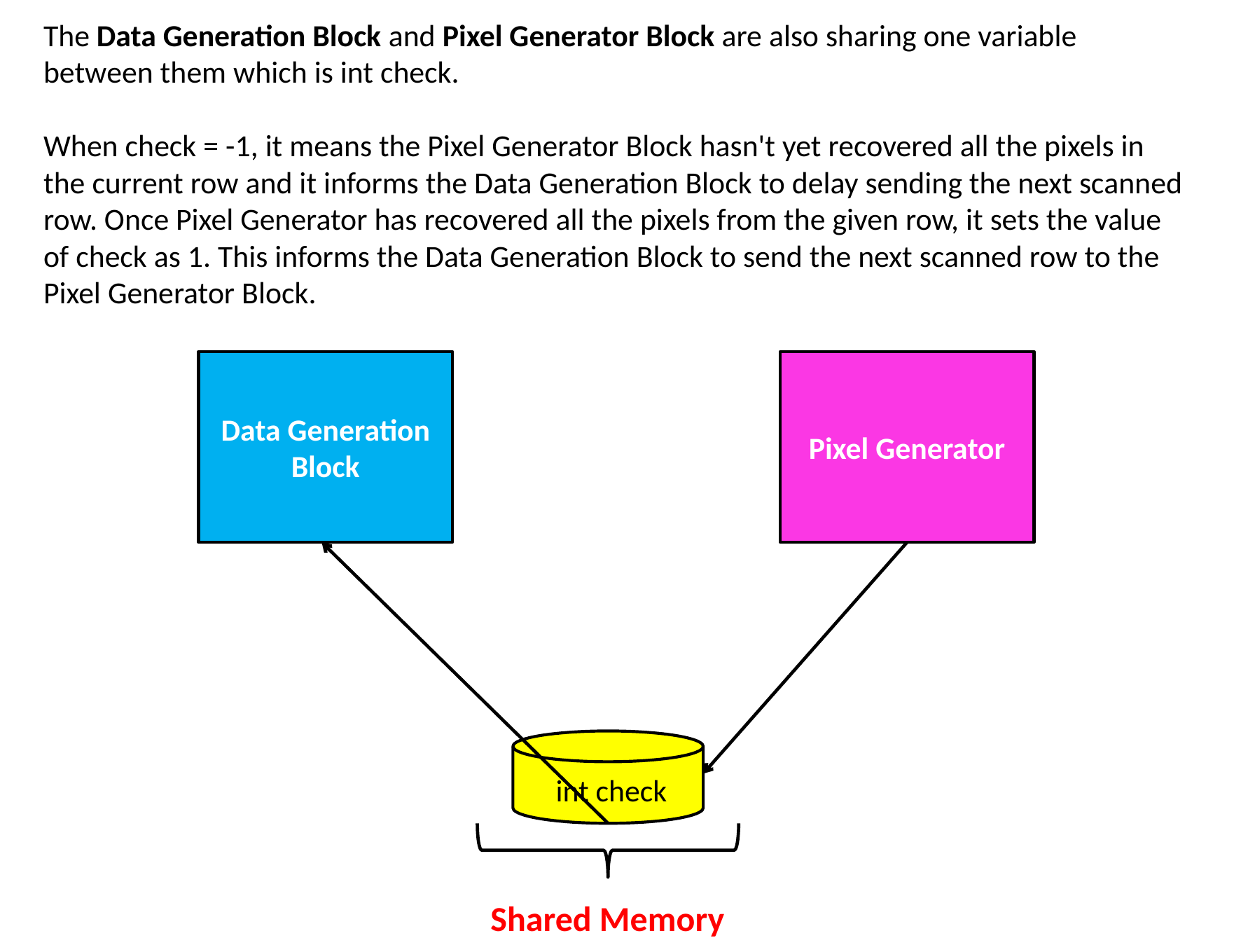

The Data Generation Block and Pixel Generator Block are also sharing one variable between them which is int check.

When check = -1, it means the Pixel Generator Block hasn't yet recovered all the pixels in the current row and it informs the Data Generation Block to delay sending the next scanned row. Once Pixel Generator has recovered all the pixels from the given row, it sets the value of check as 1. This informs the Data Generation Block to send the next scanned row to the Pixel Generator Block.
Data Generation Block
Pixel Generator

int check
Shared Memory